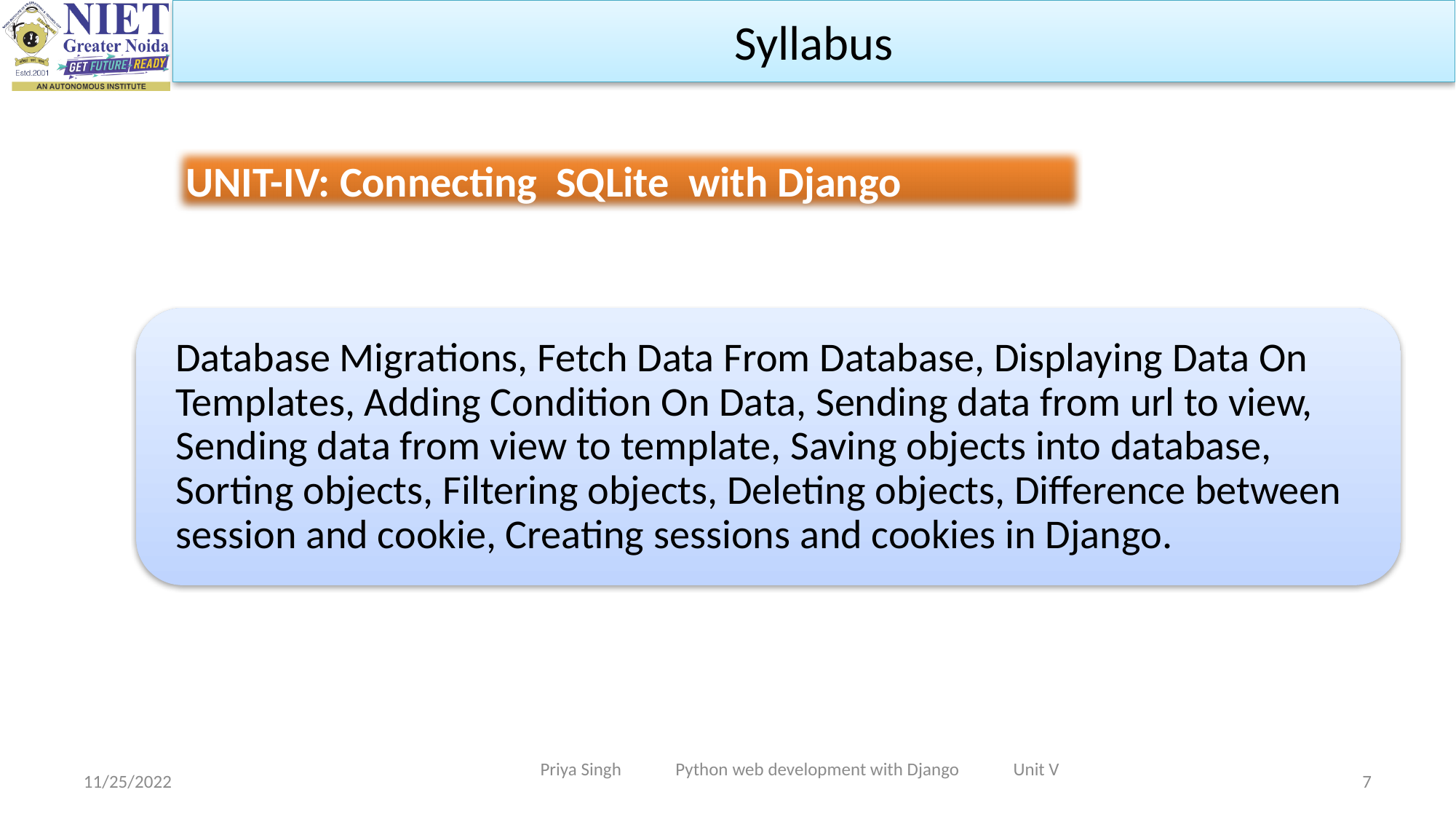

Syllabus
UNIT-IV: Connecting  SQLite  with Django
Database Migrations, Fetch Data From Database, Displaying Data On Templates, Adding Condition On Data, Sending data from url to view, Sending data from view to template, Saving objects into database, Sorting objects, Filtering objects, Deleting objects, Difference between session and cookie, Creating sessions and cookies in Django.
Priya Singh             Python web development with Django             Unit V
11/25/2022
7